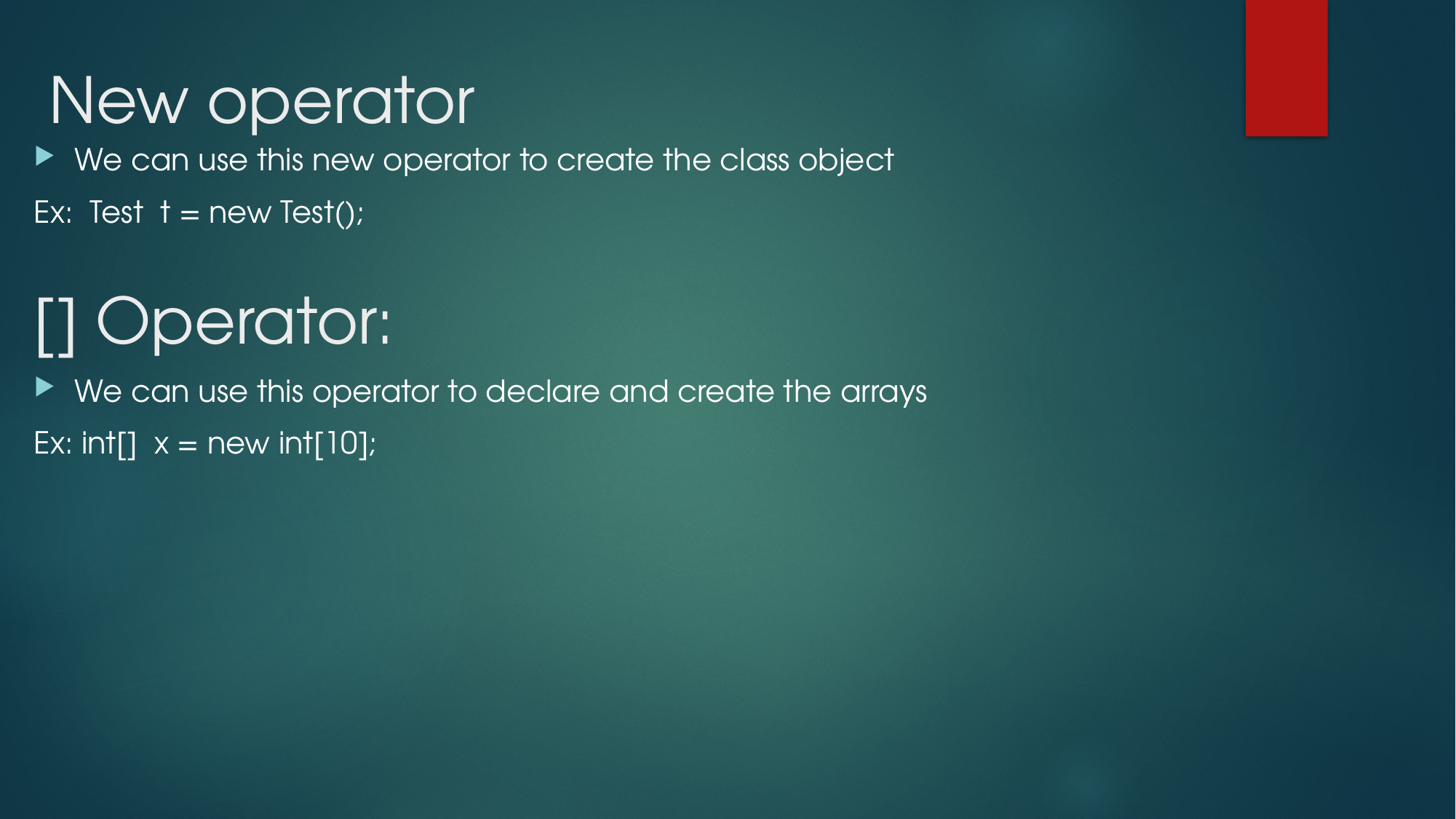

# New operator
We can use this new operator to create the class object
Ex:  Test  t = new Test();

[] Operator:
We can use this operator to declare and create the arrays
Ex: int[]  x = new int[10];